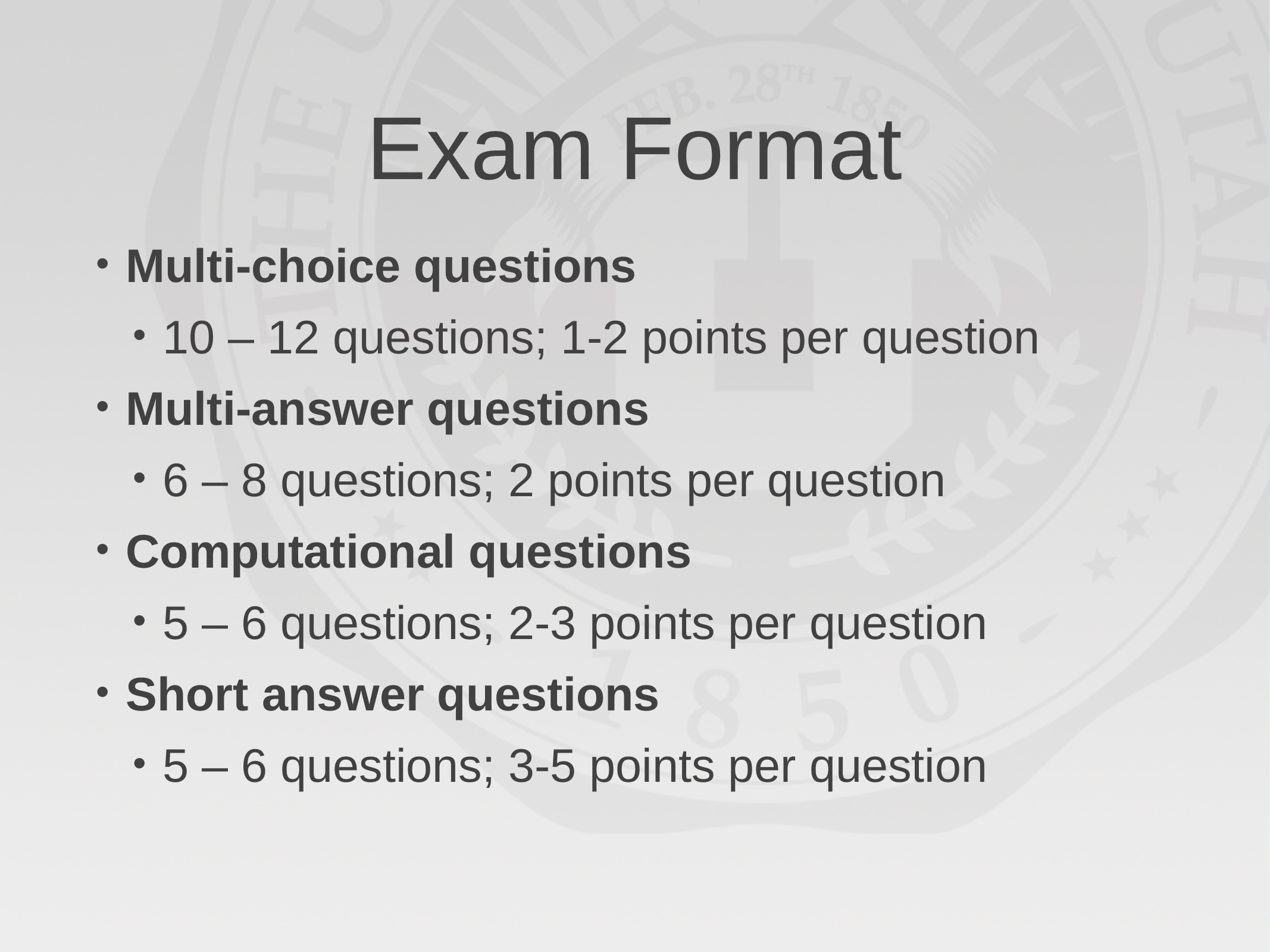

# Exam Format
Multi-choice questions
10 – 12 questions; 1-2 points per question
Multi-answer questions
6 – 8 questions; 2 points per question
Computational questions
5 – 6 questions; 2-3 points per question
Short answer questions
5 – 6 questions; 3-5 points per question